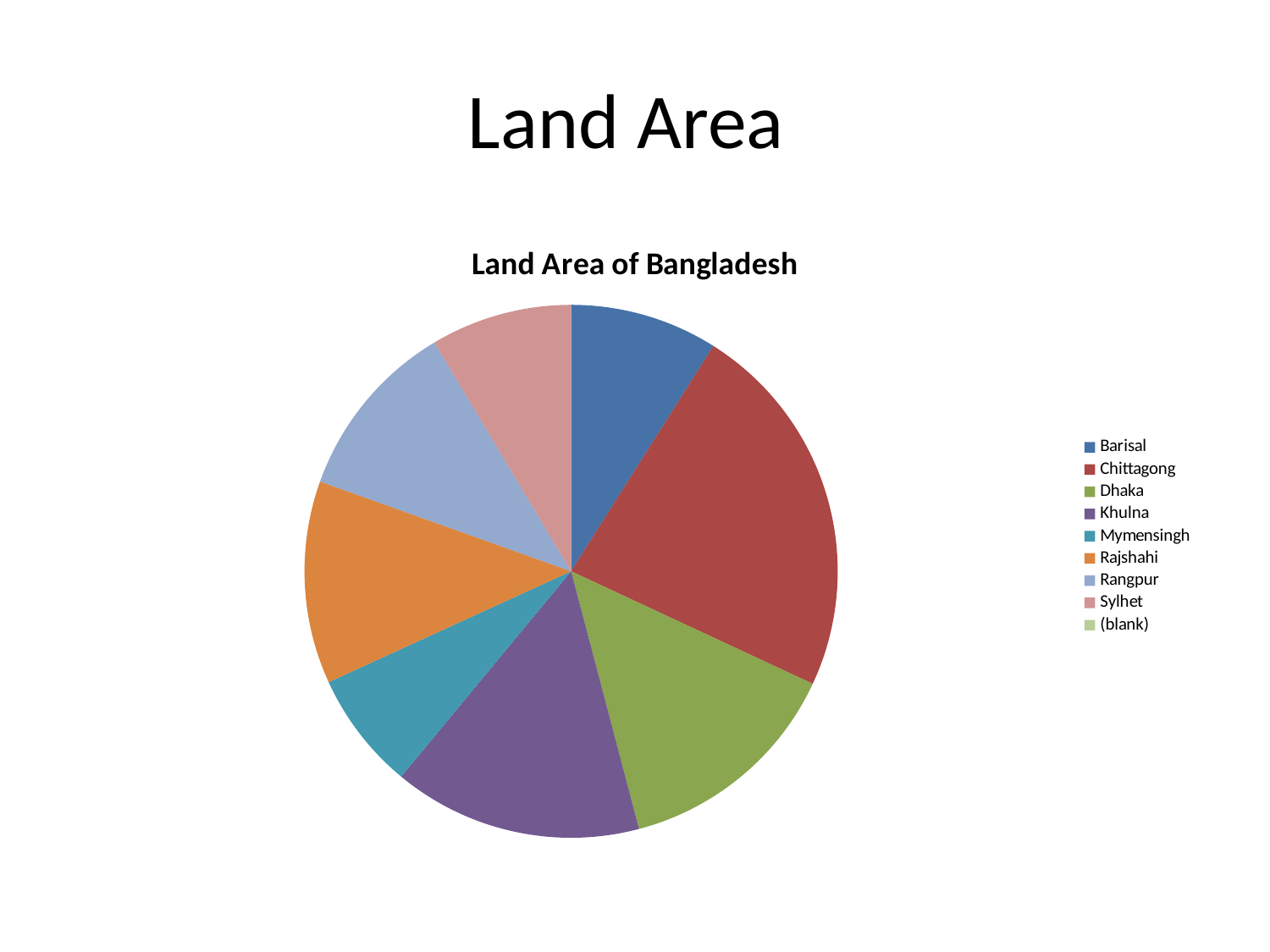

# Land Area

### Chart: Land Area of Bangladesh

| Category | Total |
|---|---|
| Barisal | 13225.0 |
| Chittagong | 33909.0 |
| Dhaka | 20594.0 |
| Khulna | 22284.0 |
| Mymensingh | 10584.0 |
| Rajshahi | 18153.0 |
| Rangpur | 16185.0 |
| Sylhet | 12635.0 |
| (blank) | None |